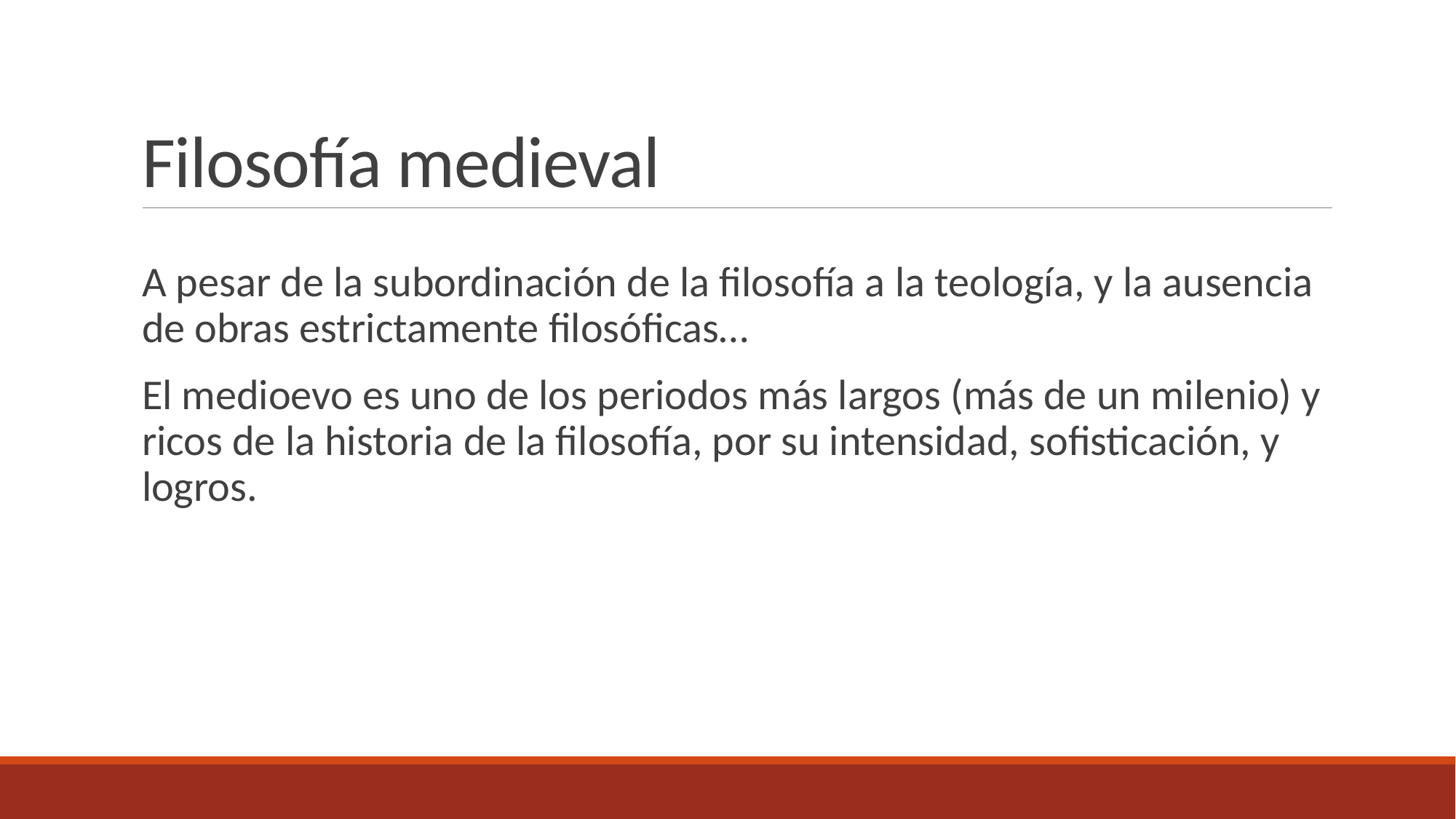

# Filosofía medieval
A pesar de la subordinación de la filosofía a la teología, y la ausencia de obras estrictamente filosóficas…
El medioevo es uno de los periodos más largos (más de un milenio) y ricos de la historia de la filosofía, por su intensidad, sofisticación, y logros.